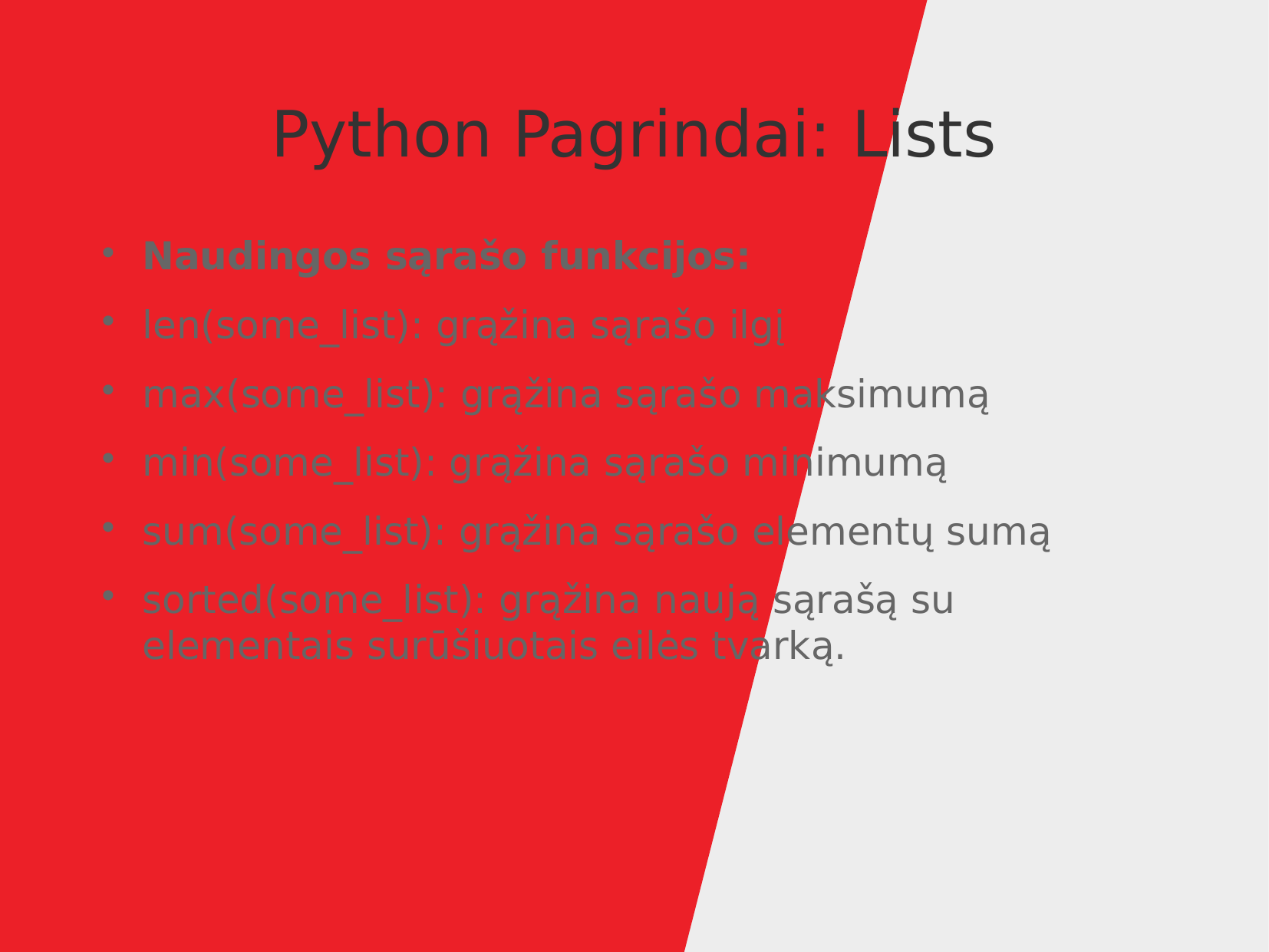

Python Pagrindai: Lists
Naudingos sąrašo funkcijos:
len(some_list): grąžina sąrašo ilgį
max(some_list): grąžina sąrašo maksimumą
min(some_list): grąžina sąrašo minimumą
sum(some_list): grąžina sąrašo elementų sumą
sorted(some_list): grąžina naują sąrašą su elementais surūšiuotais eilės tvarką.